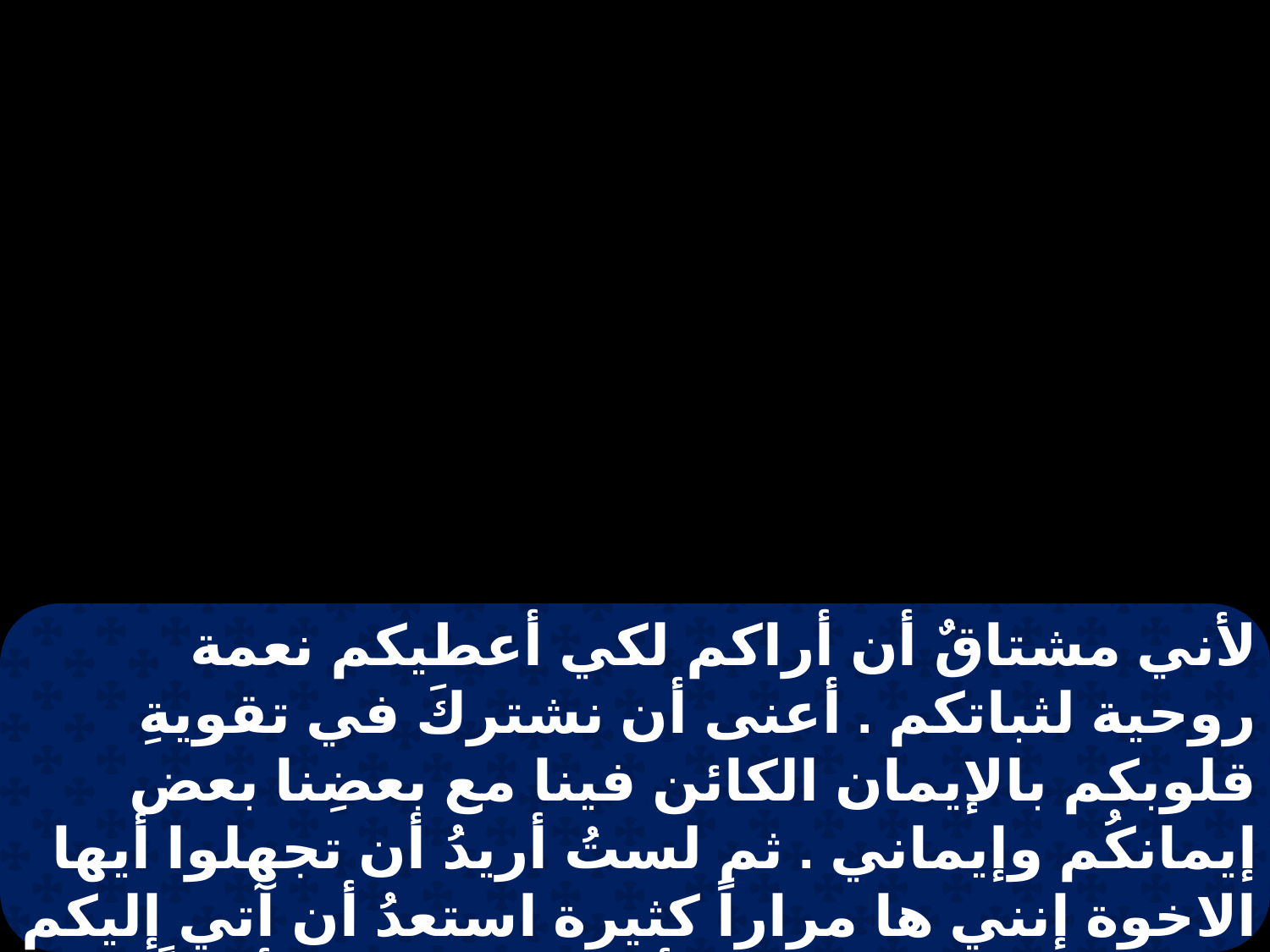

لأني مشتاقٌ أن أراكم لكي أعطيكم نعمة روحية لثباتكم . أعنى أن نشتركَ في تقويةِ قلوبكم بالإيمان الكائن فينا مع بعضِنا بعض إيمانكُم وإيماني . ثم لستُ أريدُ أن تجهلوا أيها الاخوة إنني ها مراراً كثيرة استعدُ أن آتي إليكم و مُنِعتُ إلى الآن لكي أنالَ منكم انتم أيضاً ثمرة كما في سائر الأمم .